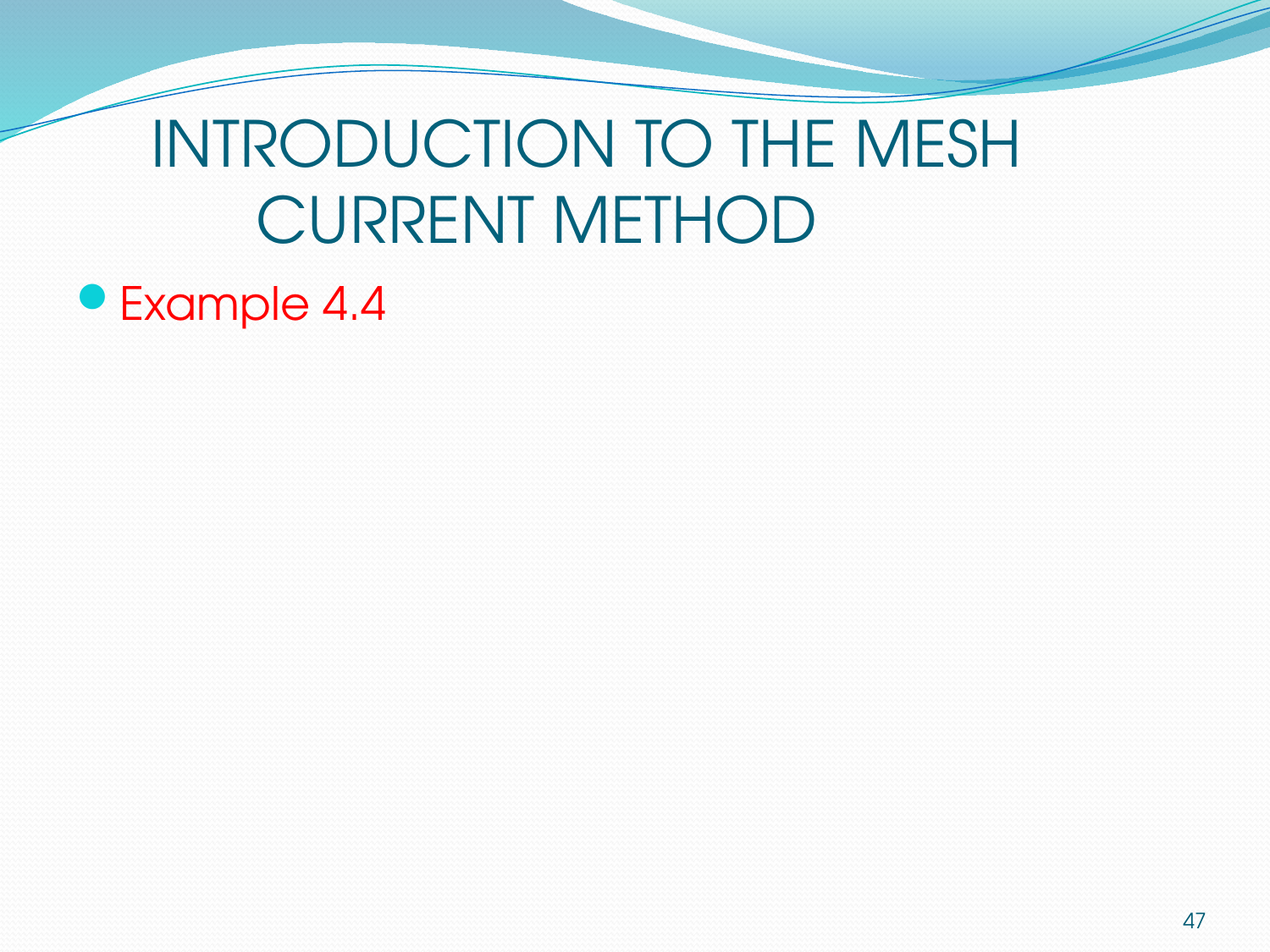

# INTRODUCTION TO THE MESH CURRENT METHOD
Example 4.4
47